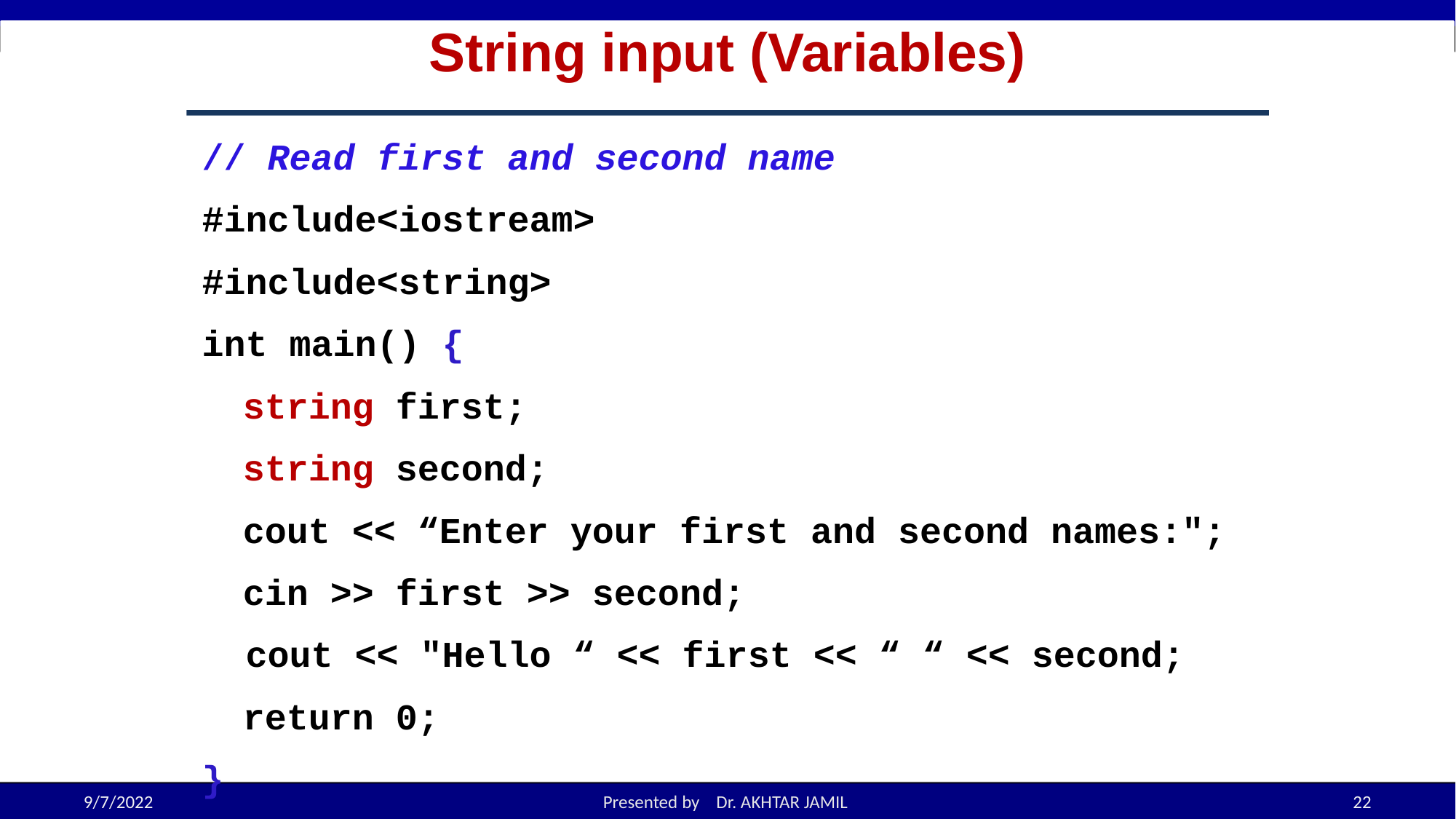

# String input (Variables)

// Read first and second name
#include<iostream>
#include<string>
int main() {
	string first;
	string second;
	cout << “Enter your first and second names:";
	cin >> first >> second;
  cout << "Hello “ << first << “ “ << second;
	return 0;
}
9/7/2022
Presented by    Dr. AKHTAR JAMIL
22